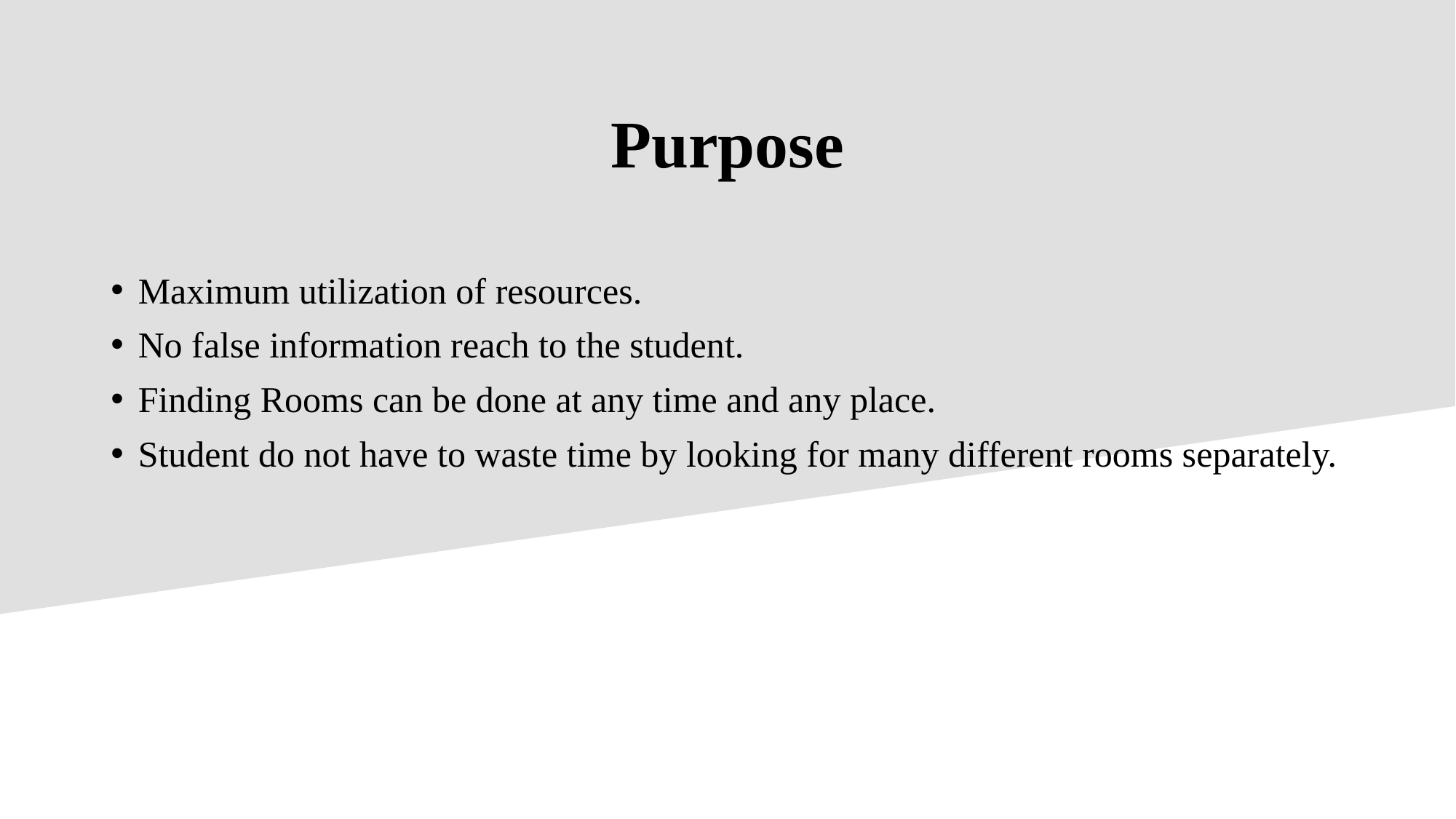

Purpose
Maximum utilization of resources.
No false information reach to the student.
Finding Rooms can be done at any time and any place.
Student do not have to waste time by looking for many different rooms separately.